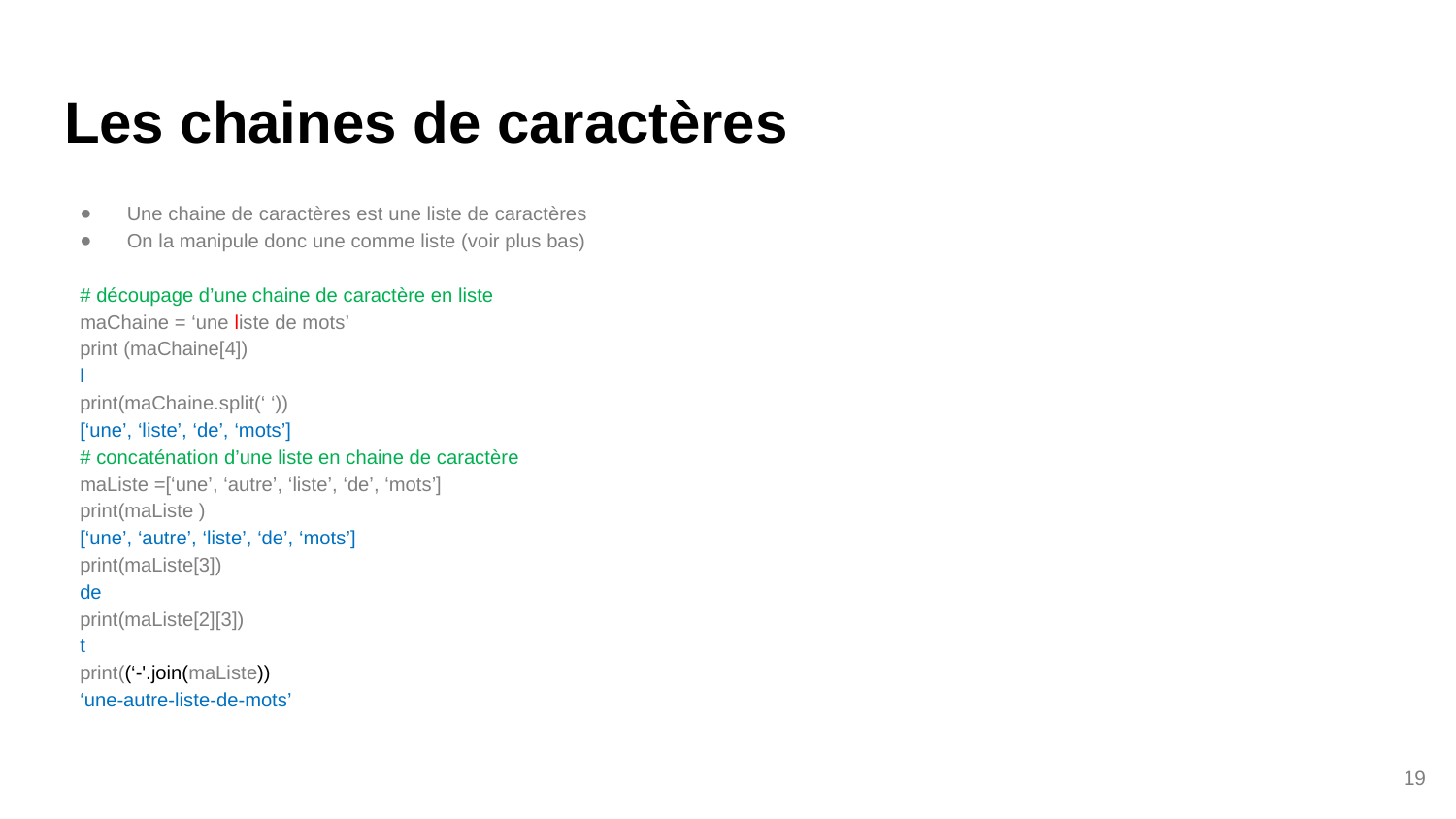

# Les chaines de caractères
Une chaine de caractères est une liste de caractères
On la manipule donc une comme liste (voir plus bas)

# découpage d’une chaine de caractère en liste
maChaine = ‘une liste de mots’
print (maChaine[4])
	l
print(maChaine.split(‘ ‘))
	[‘une’, ‘liste’, ‘de’, ‘mots’]
# concaténation d’une liste en chaine de caractère
maListe =[‘une’, ‘autre’, ‘liste’, ‘de’, ‘mots’]
print(maListe )
	[‘une’, ‘autre’, ‘liste’, ‘de’, ‘mots’]
print(maListe[3])
	de
print(maListe[2][3])
	t
print((‘-'.join(maListe))
	‘une-autre-liste-de-mots’

19